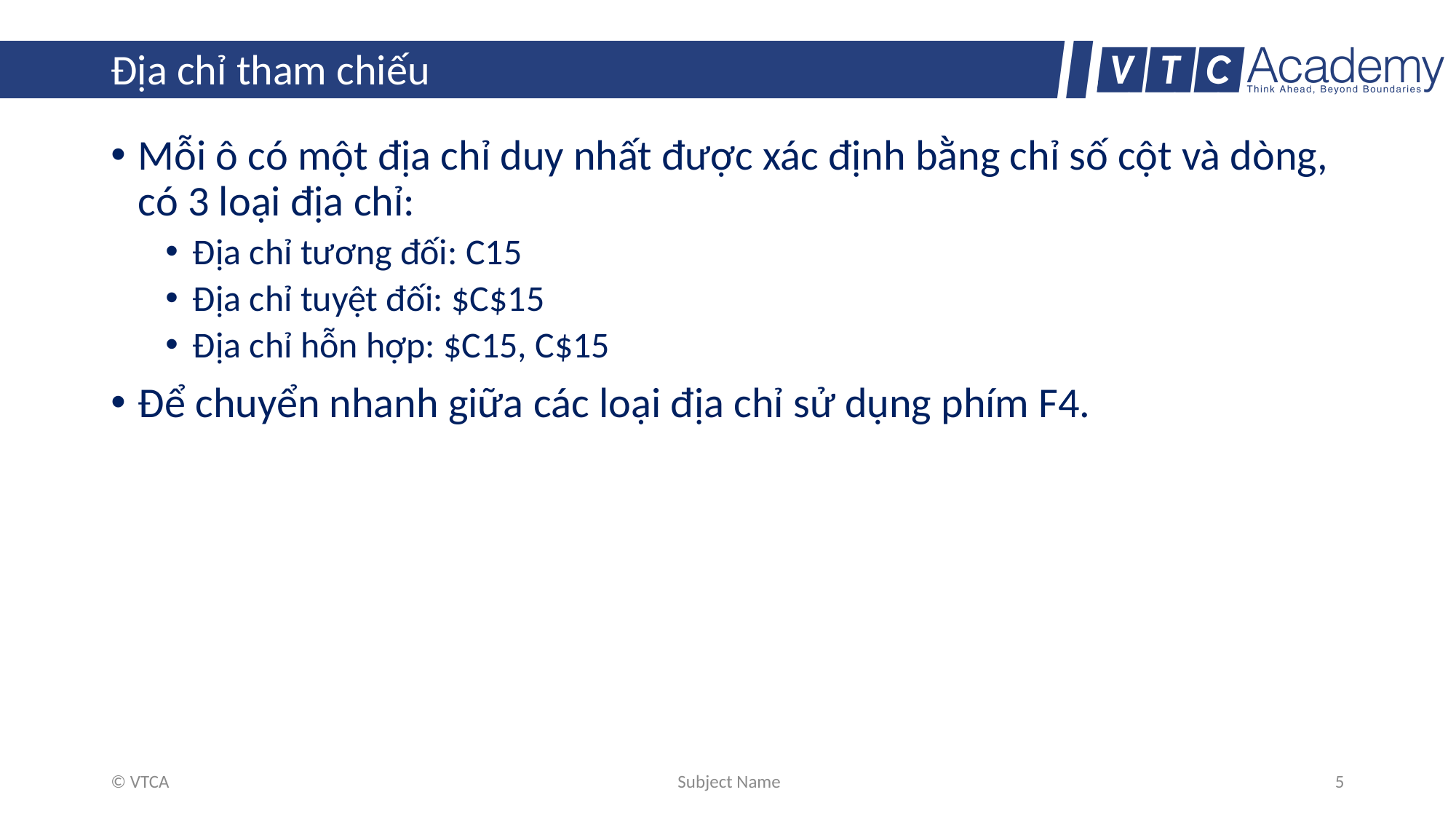

# Địa chỉ tham chiếu
Mỗi ô có một địa chỉ duy nhất được xác định bằng chỉ số cột và dòng, có 3 loại địa chỉ:
Địa chỉ tương đối: C15
Địa chỉ tuyệt đối: $C$15
Địa chỉ hỗn hợp: $C15, C$15
Để chuyển nhanh giữa các loại địa chỉ sử dụng phím F4.

© VTCA
Subject Name
5